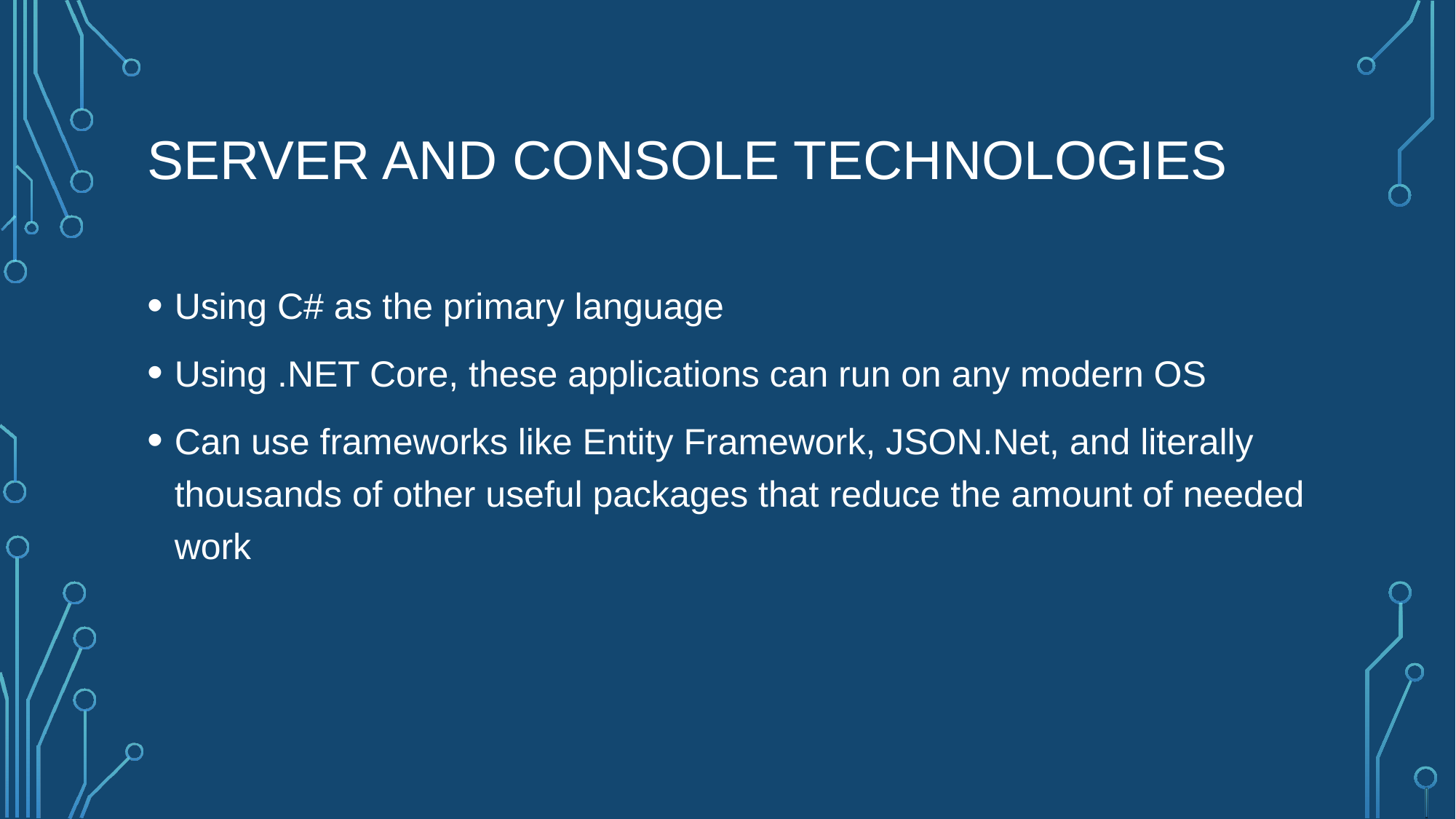

# Server and Console Technologies
Using C# as the primary language
Using .NET Core, these applications can run on any modern OS
Can use frameworks like Entity Framework, JSON.Net, and literally thousands of other useful packages that reduce the amount of needed work